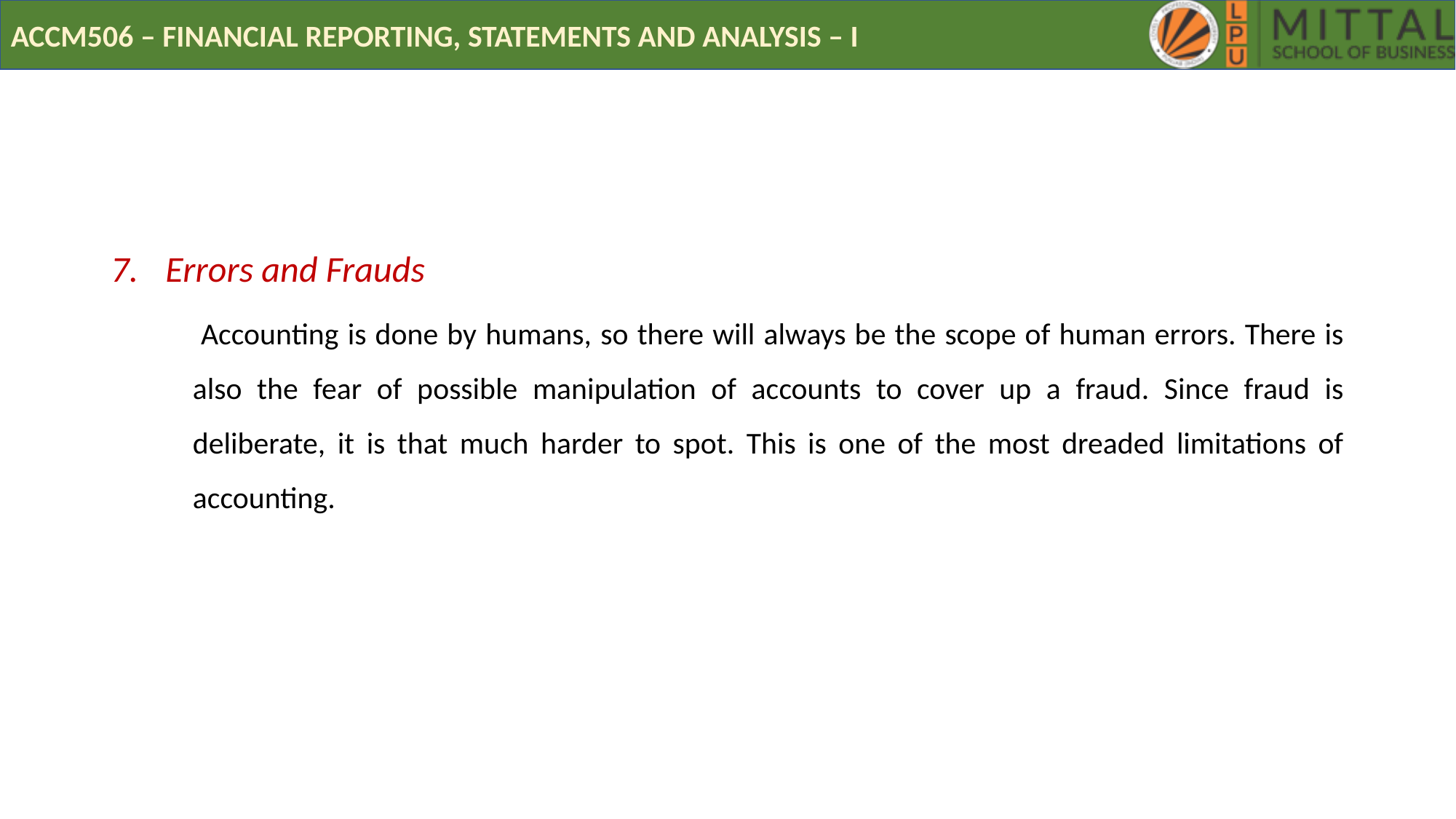

Errors and Frauds
    Accounting is done by humans, so there will always be the scope of human errors. There is also the fear of possible manipulation of accounts to cover up a fraud. Since fraud is deliberate, it is that much harder to spot. This is one of the most dreaded limitations of accounting.